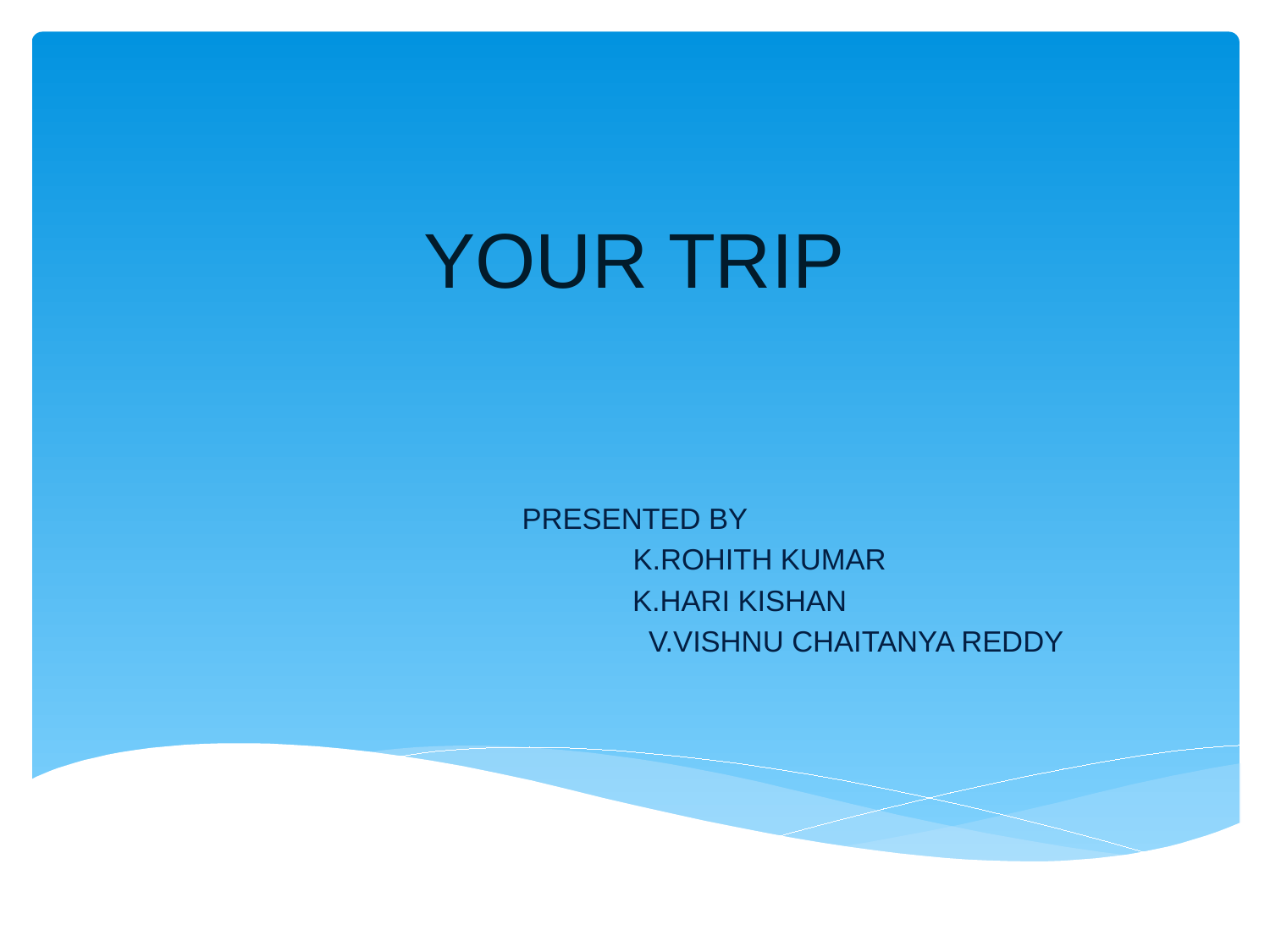

# YOUR TRIP
PRESENTED BY
                               K.ROHITH KUMAR
                          K.HARI KISHAN
                                                       V.VISHNU CHAITANYA REDDY